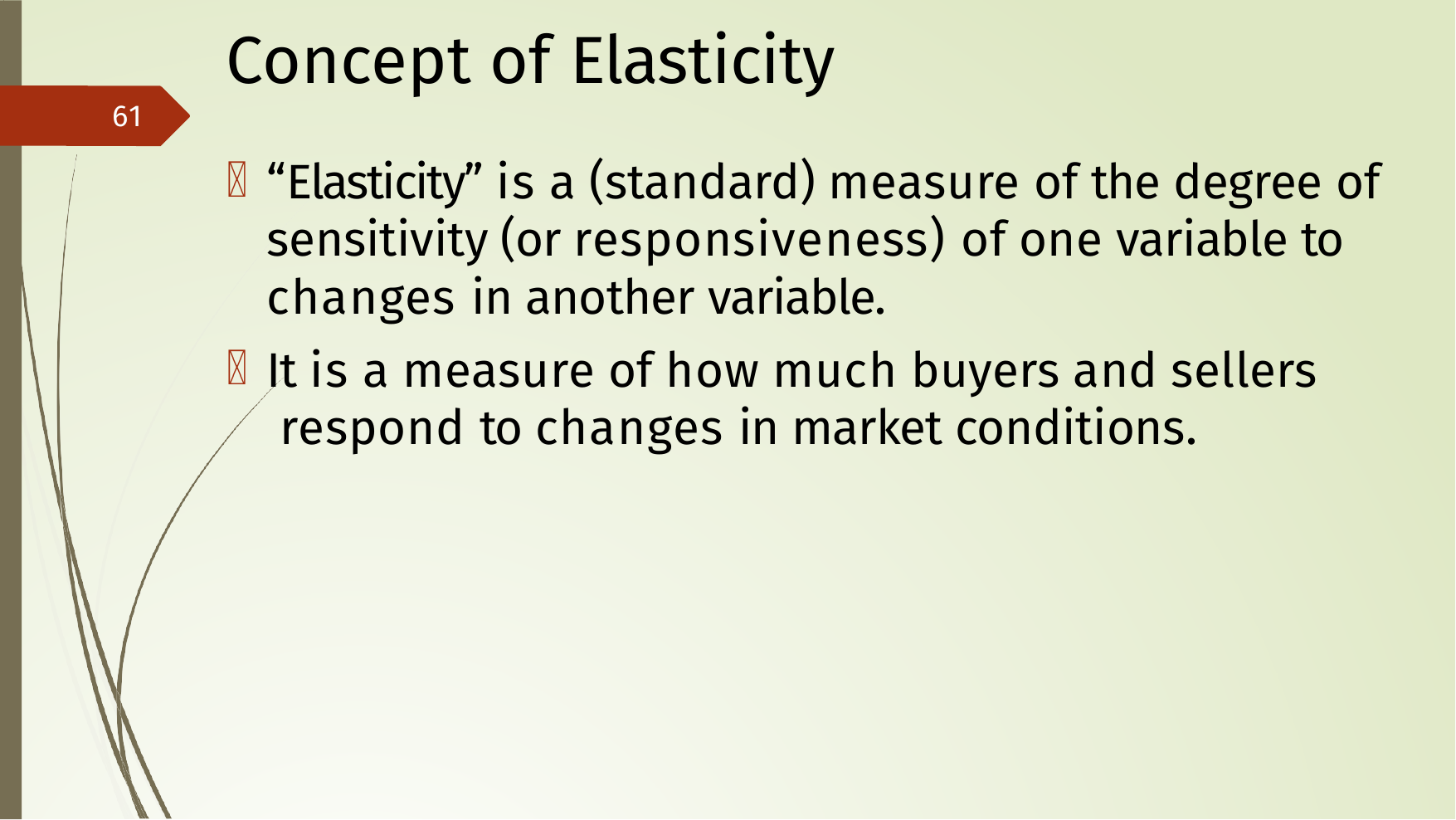

# Concept of Elasticity
61
“Elasticity” is a (standard) measure of the degree of  sensitivity (or responsiveness) of one variable to  changes in another variable.
It is a measure of how much buyers and sellers  respond to changes in market conditions.